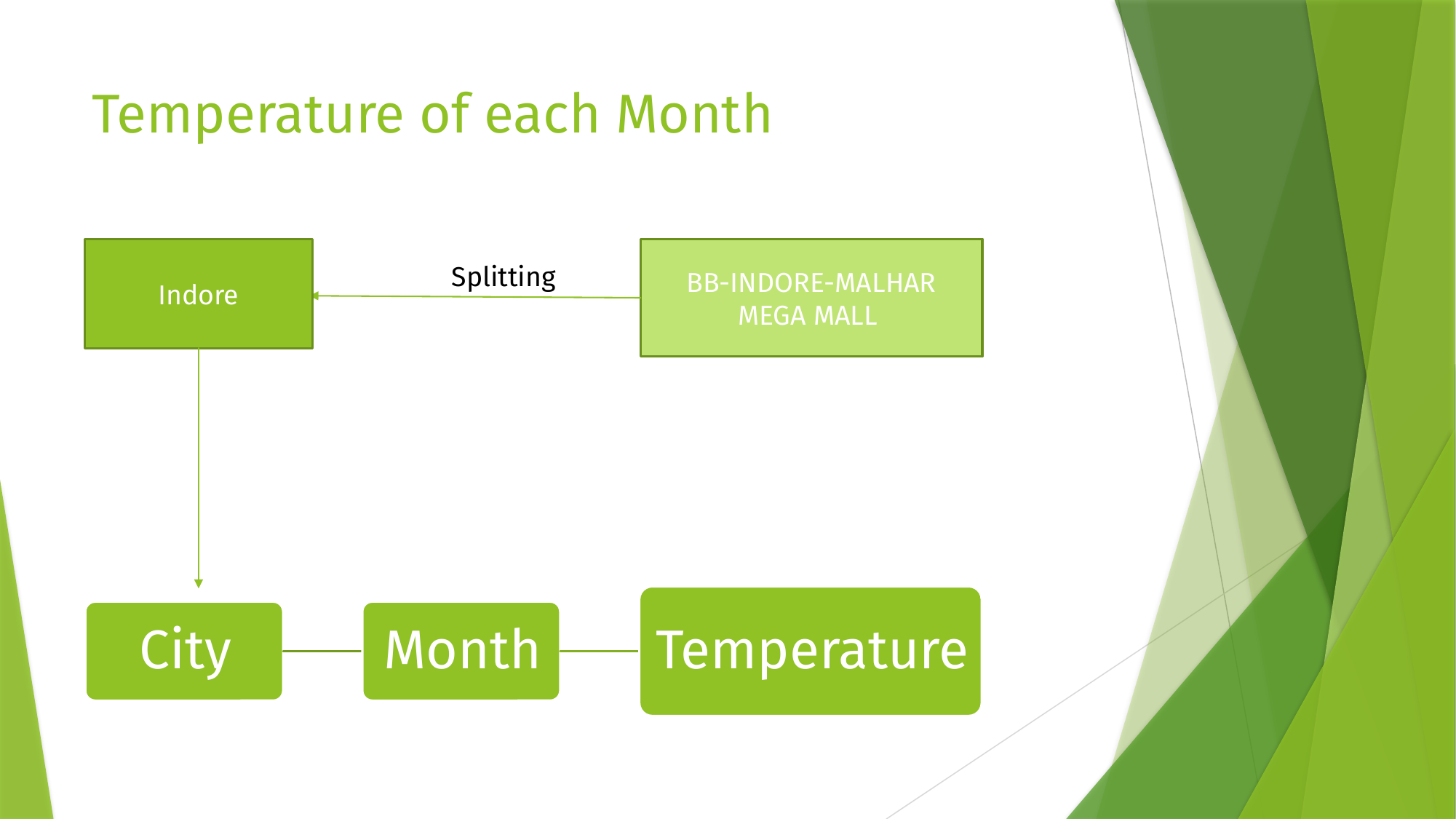

# Temperature of each Month
Indore
BB-INDORE-MALHAR MEGA MALL
Splitting
City

Month

Temperature